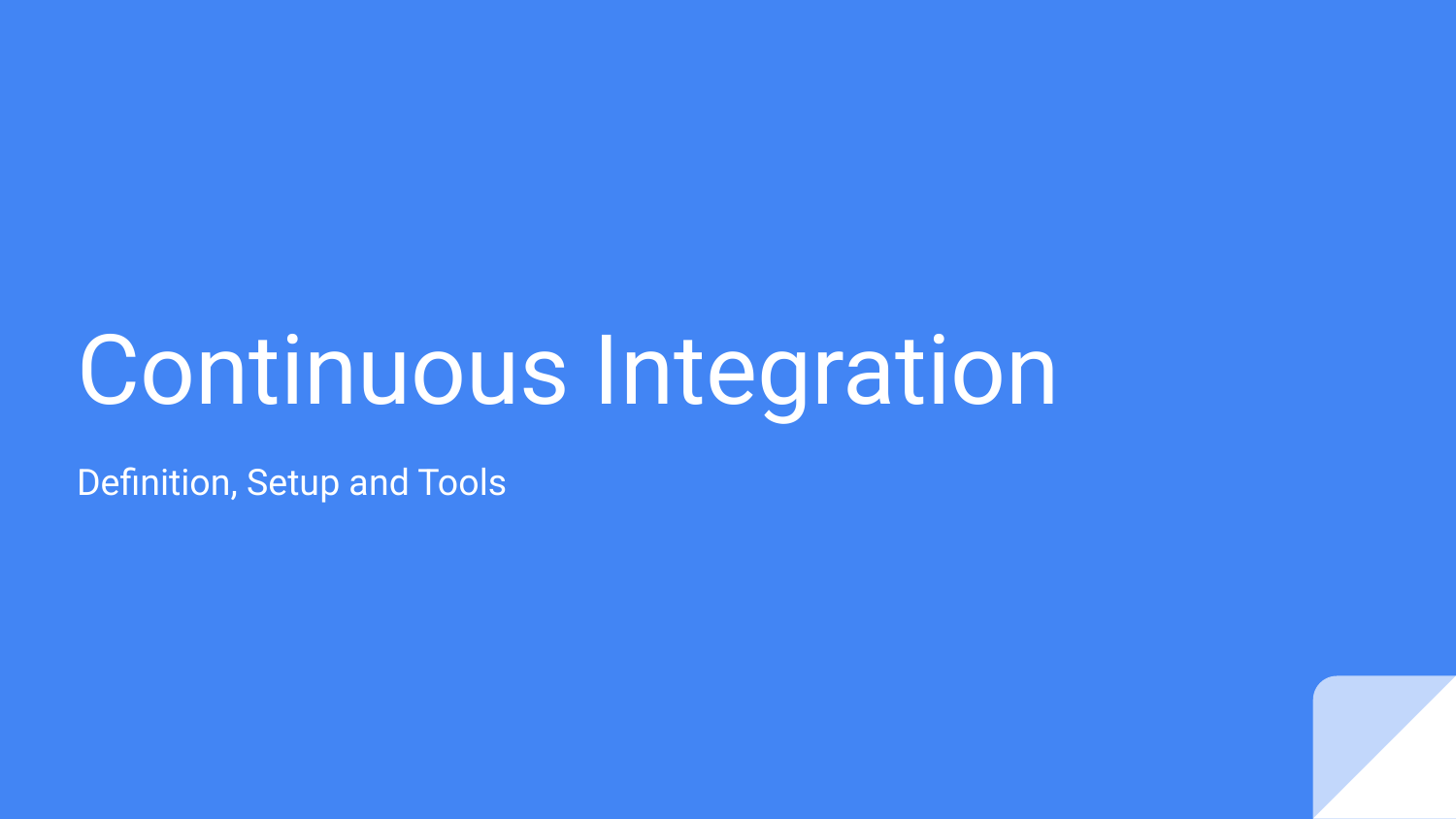

# Continuous Integration
Definition, Setup and Tools